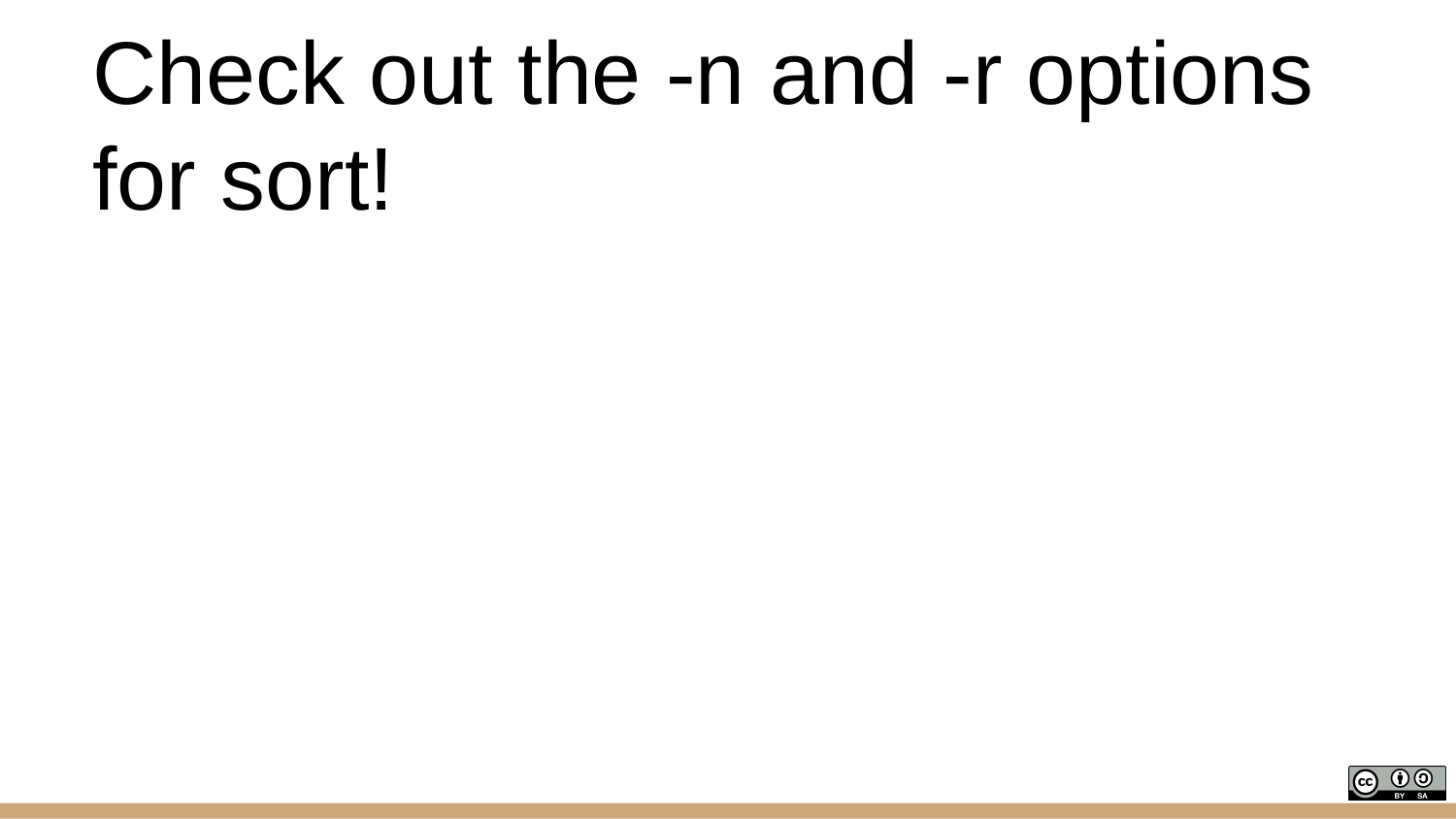

# Check out the -n and -r options for sort!